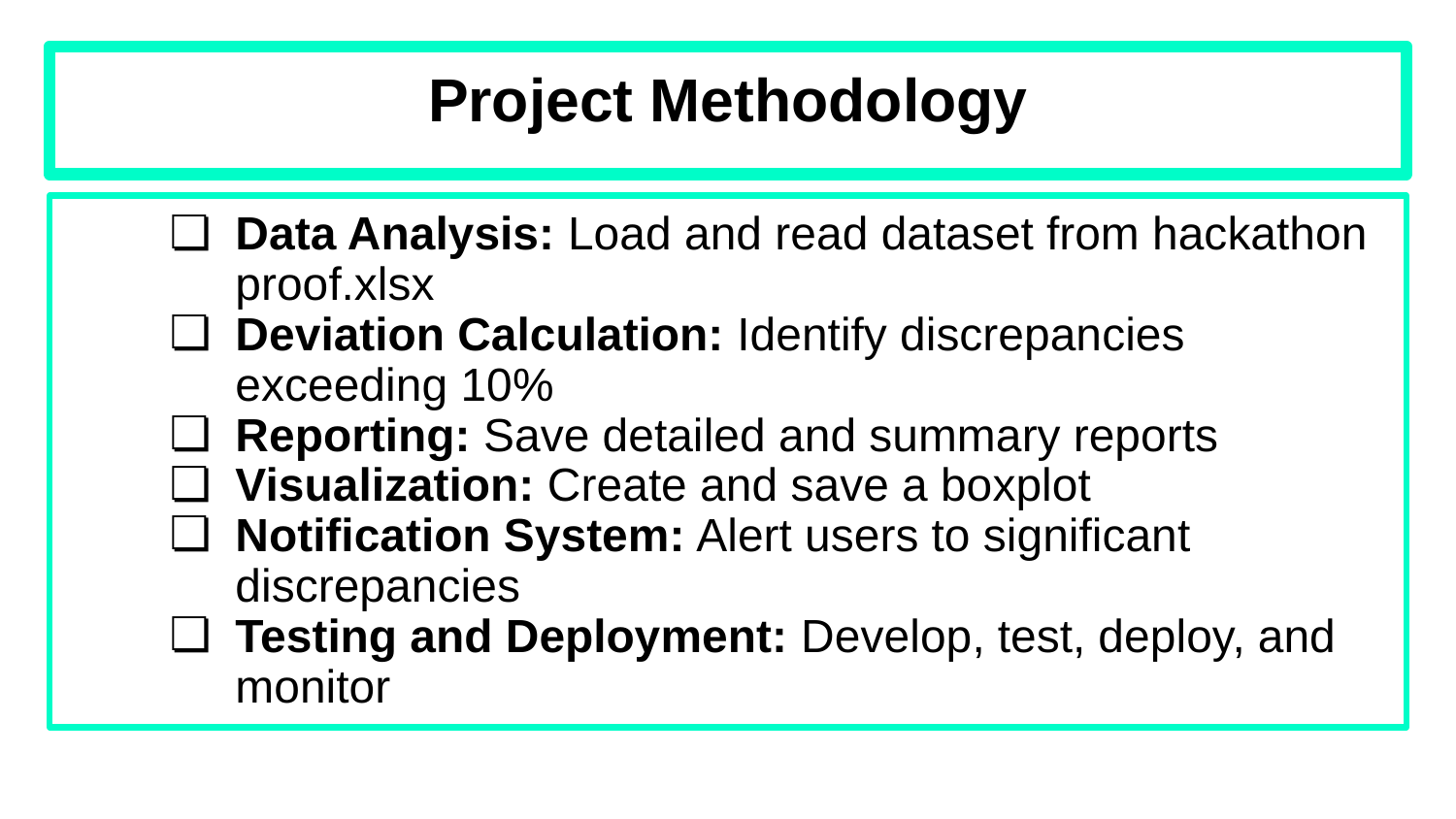

# Project Methodology

Data Analysis: Load and read dataset from hackathon proof.xlsx
Deviation Calculation: Identify discrepancies exceeding 10%
Reporting: Save detailed and summary reports
Visualization: Create and save a boxplot
Notification System: Alert users to significant discrepancies
Testing and Deployment: Develop, test, deploy, and monitor